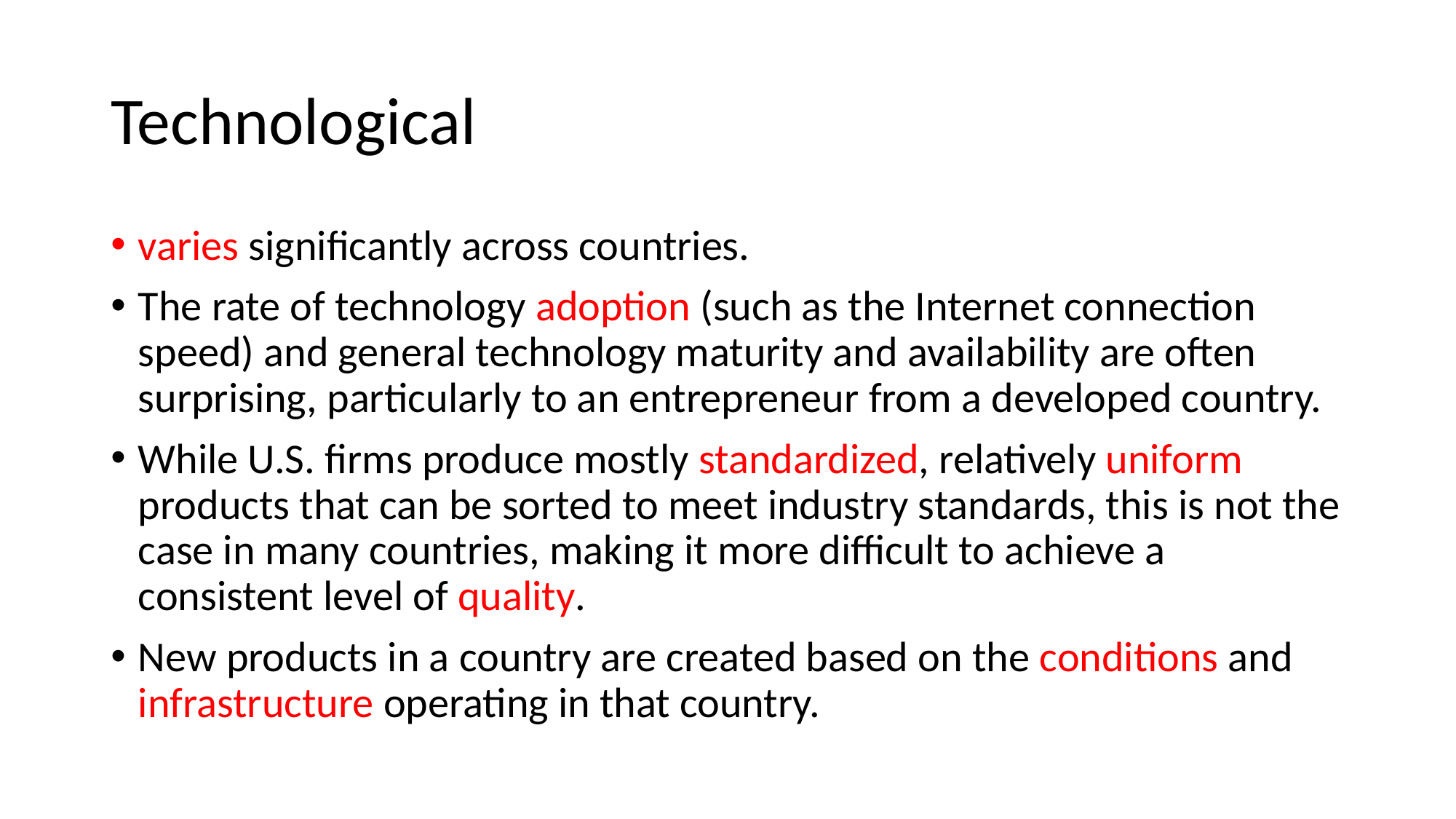

# Technological
varies significantly across countries.
The rate of technology adoption (such as the Internet connection speed) and general technology maturity and availability are often surprising, particularly to an entrepreneur from a developed country.
While U.S. firms produce mostly standardized, relatively uniform products that can be sorted to meet industry standards, this is not the case in many countries, making it more difficult to achieve a consistent level of quality.
New products in a country are created based on the conditions and infrastructure operating in that country.